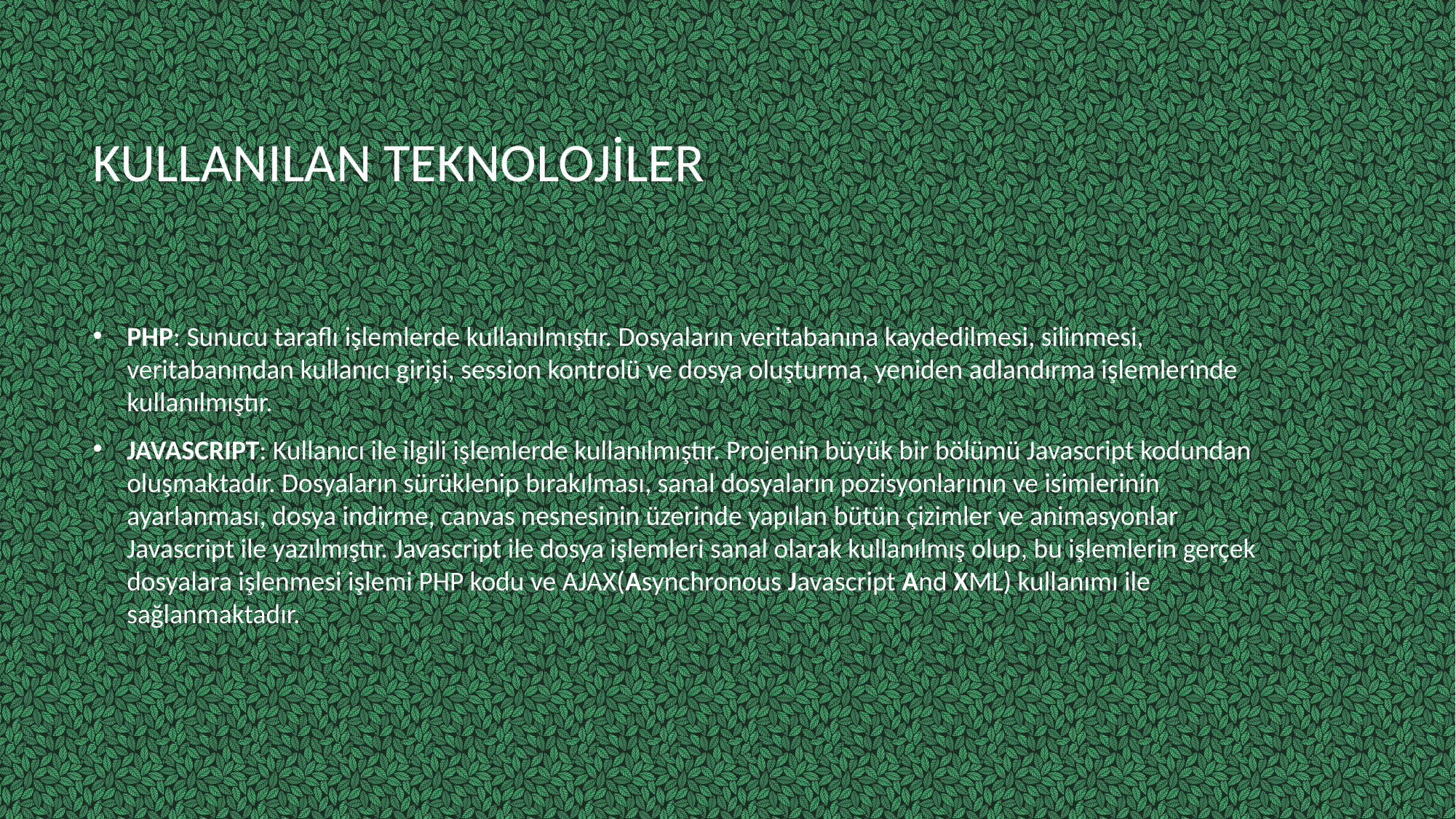

# Kullanılan teknolojiler
PHP: Sunucu taraflı işlemlerde kullanılmıştır. Dosyaların veritabanına kaydedilmesi, silinmesi, veritabanından kullanıcı girişi, session kontrolü ve dosya oluşturma, yeniden adlandırma işlemlerinde kullanılmıştır.
JAVASCRIPT: Kullanıcı ile ilgili işlemlerde kullanılmıştır. Projenin büyük bir bölümü Javascript kodundan oluşmaktadır. Dosyaların sürüklenip bırakılması, sanal dosyaların pozisyonlarının ve isimlerinin ayarlanması, dosya indirme, canvas nesnesinin üzerinde yapılan bütün çizimler ve animasyonlar Javascript ile yazılmıştır. Javascript ile dosya işlemleri sanal olarak kullanılmış olup, bu işlemlerin gerçek dosyalara işlenmesi işlemi PHP kodu ve AJAX(Asynchronous Javascript And XML) kullanımı ile sağlanmaktadır.